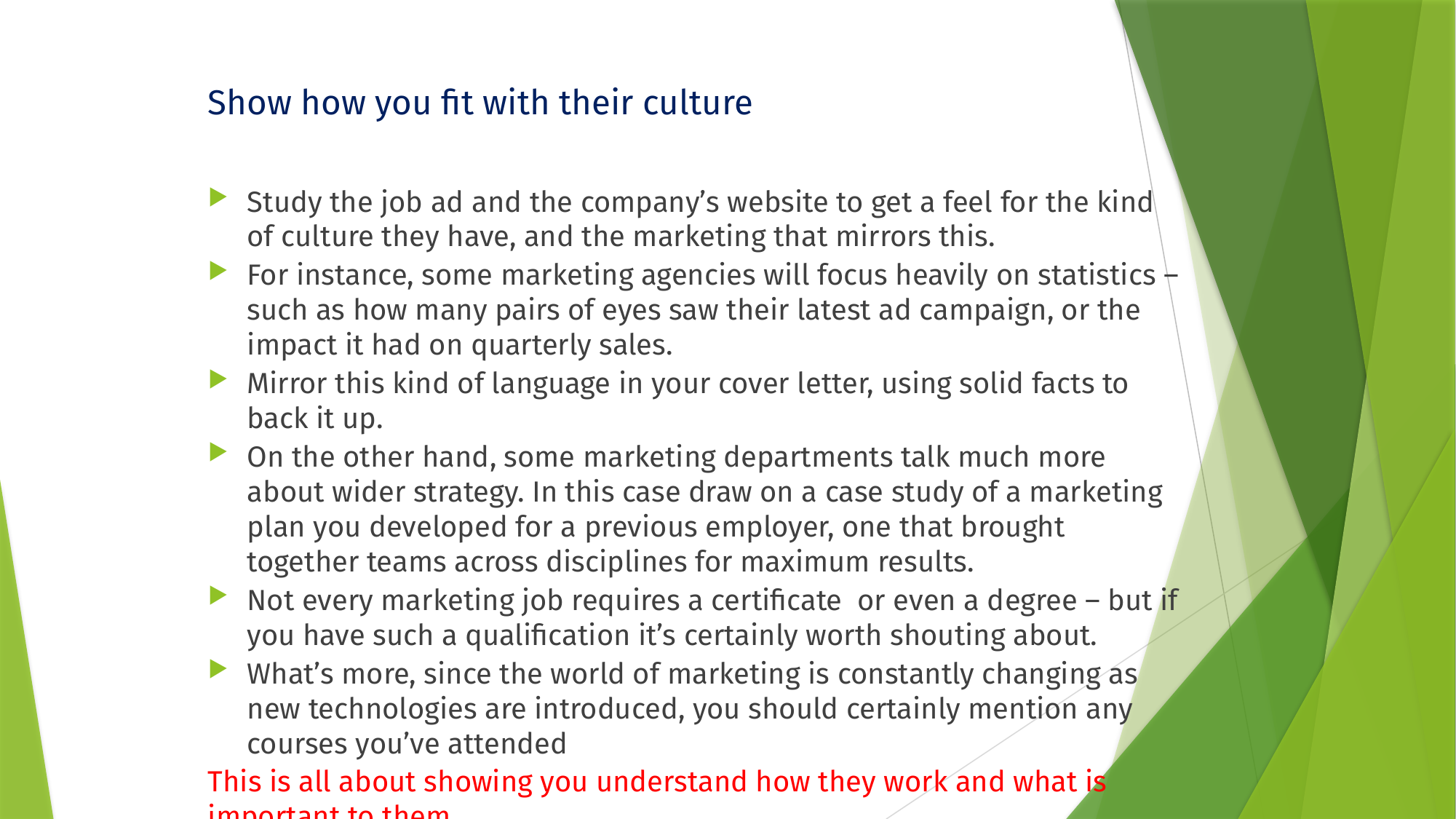

# Show how you fit with their culture
Study the job ad and the company’s website to get a feel for the kind of culture they have, and the marketing that mirrors this.
For instance, some marketing agencies will focus heavily on statistics – such as how many pairs of eyes saw their latest ad campaign, or the impact it had on quarterly sales.
Mirror this kind of language in your cover letter, using solid facts to back it up.
On the other hand, some marketing departments talk much more about wider strategy. In this case draw on a case study of a marketing plan you developed for a previous employer, one that brought together teams across disciplines for maximum results.
Not every marketing job requires a certificate  or even a degree – but if you have such a qualification it’s certainly worth shouting about.
What’s more, since the world of marketing is constantly changing as new technologies are introduced, you should certainly mention any courses you’ve attended
This is all about showing you understand how they work and what is important to them.